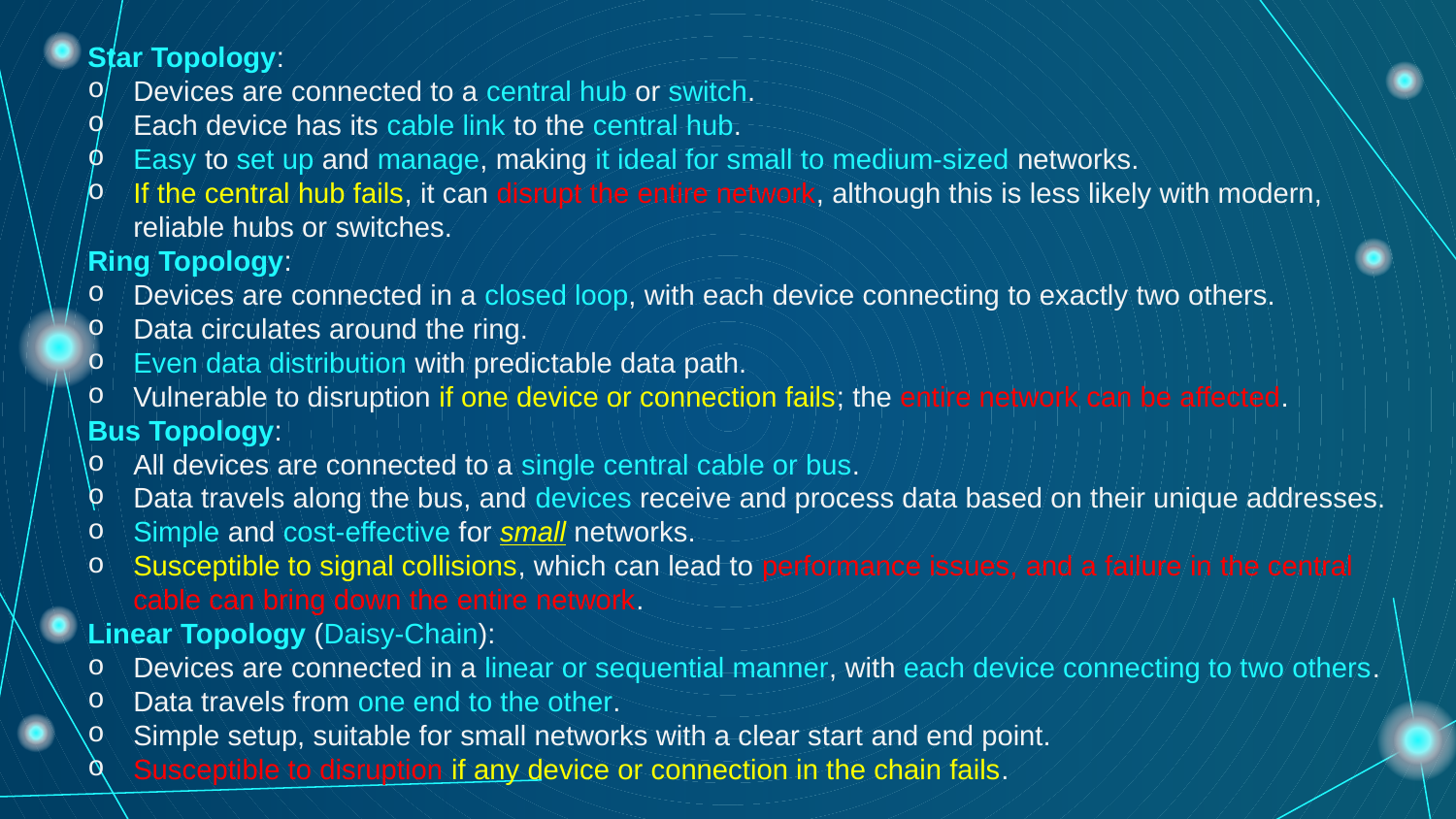

Star Topology:
Devices are connected to a central hub or switch.
Each device has its cable link to the central hub.
Easy to set up and manage, making it ideal for small to medium-sized networks.
If the central hub fails, it can disrupt the entire network, although this is less likely with modern, reliable hubs or switches.
Ring Topology:
Devices are connected in a closed loop, with each device connecting to exactly two others.
Data circulates around the ring.
Even data distribution with predictable data path.
Vulnerable to disruption if one device or connection fails; the entire network can be affected.
Bus Topology:
All devices are connected to a single central cable or bus.
Data travels along the bus, and devices receive and process data based on their unique addresses.
Simple and cost-effective for small networks.
Susceptible to signal collisions, which can lead to performance issues, and a failure in the central cable can bring down the entire network.
Linear Topology (Daisy-Chain):
Devices are connected in a linear or sequential manner, with each device connecting to two others.
Data travels from one end to the other.
Simple setup, suitable for small networks with a clear start and end point.
Susceptible to disruption if any device or connection in the chain fails.